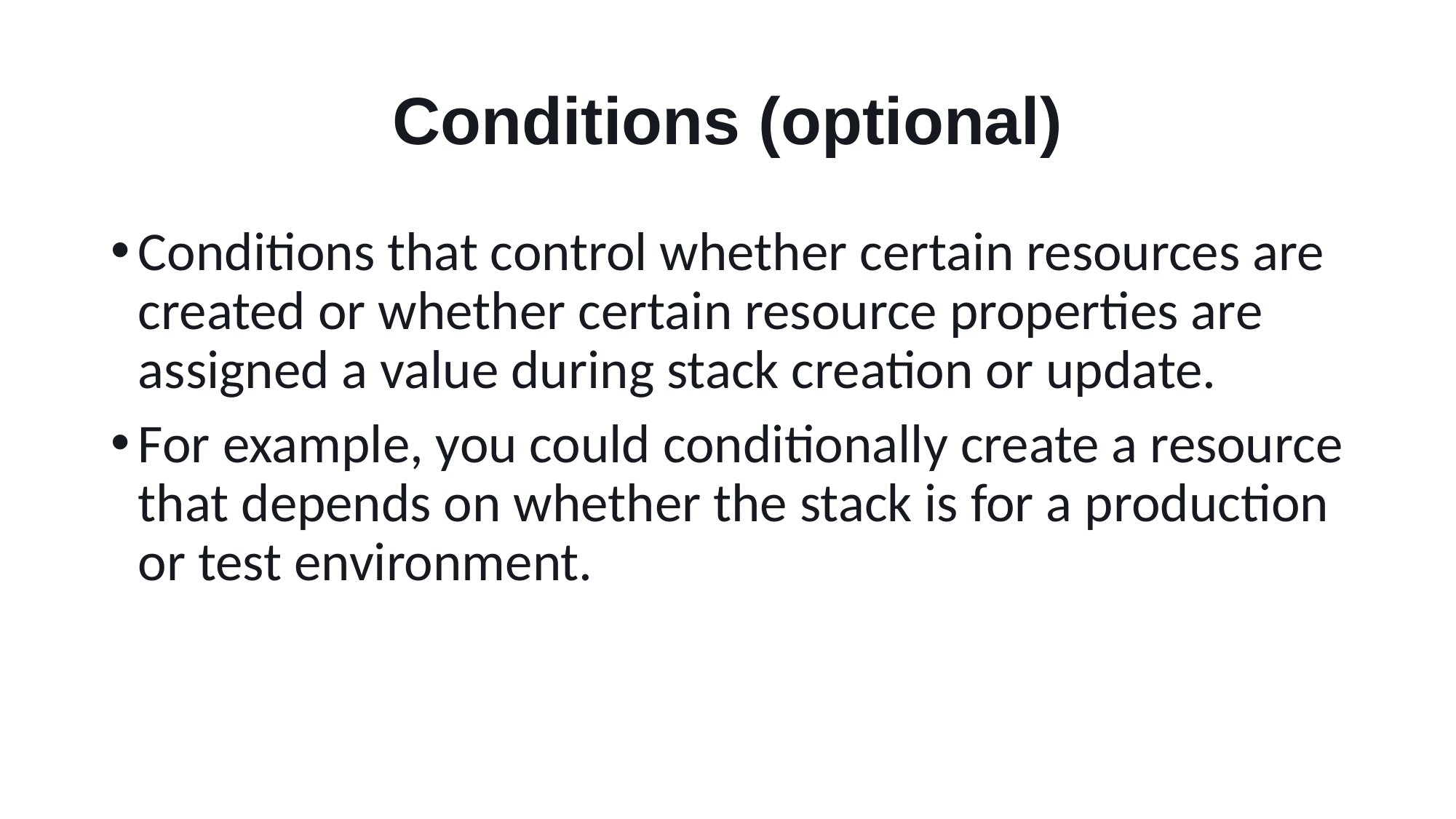

# Conditions (optional)
Conditions that control whether certain resources are created or whether certain resource properties are assigned a value during stack creation or update.
For example, you could conditionally create a resource that depends on whether the stack is for a production or test environment.